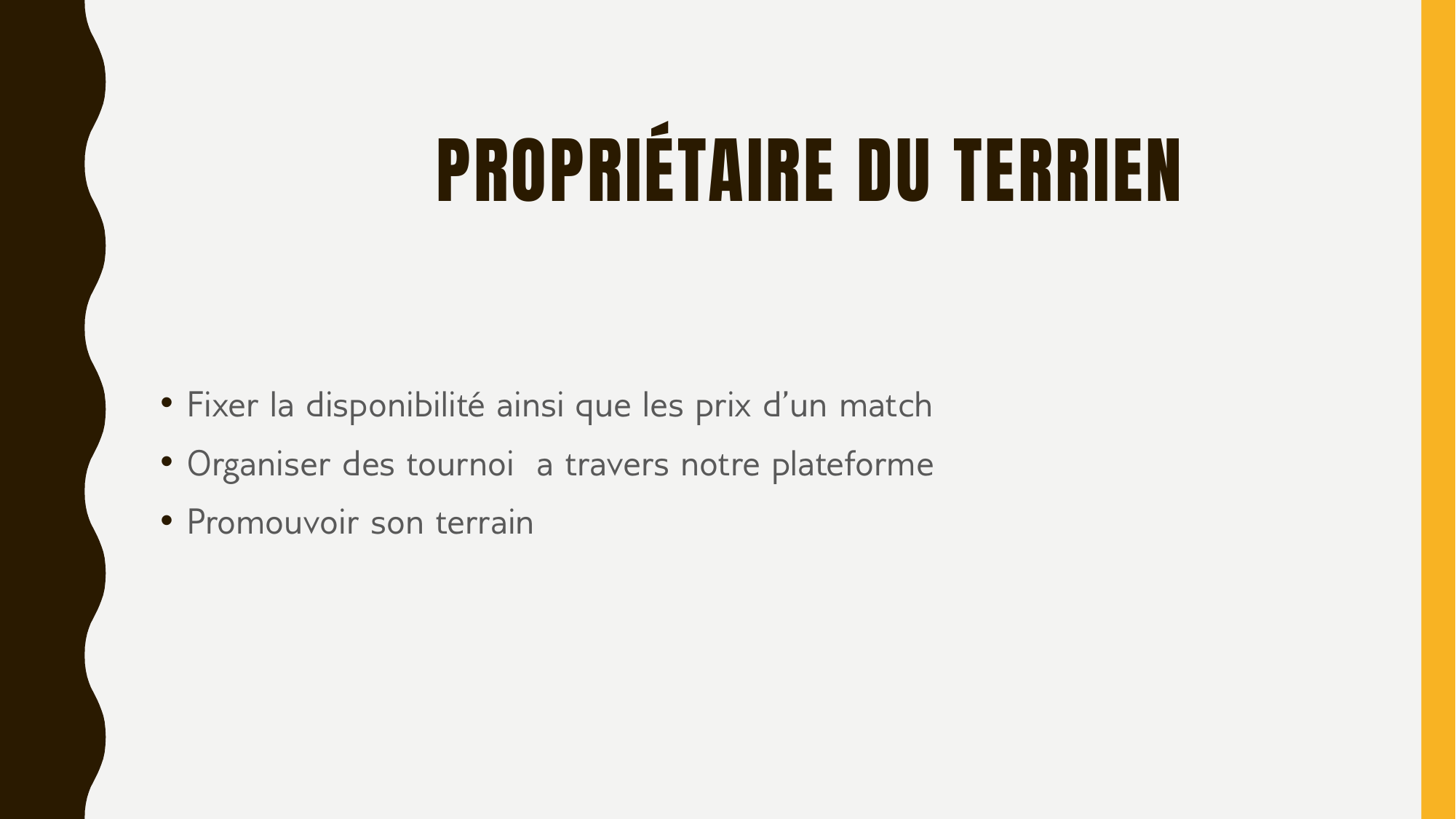

# Propriétaire du terrien

Fixer la disponibilité ainsi que les prix d’un match
Organiser des tournoi  a travers notre plateforme
Promouvoir son terrain